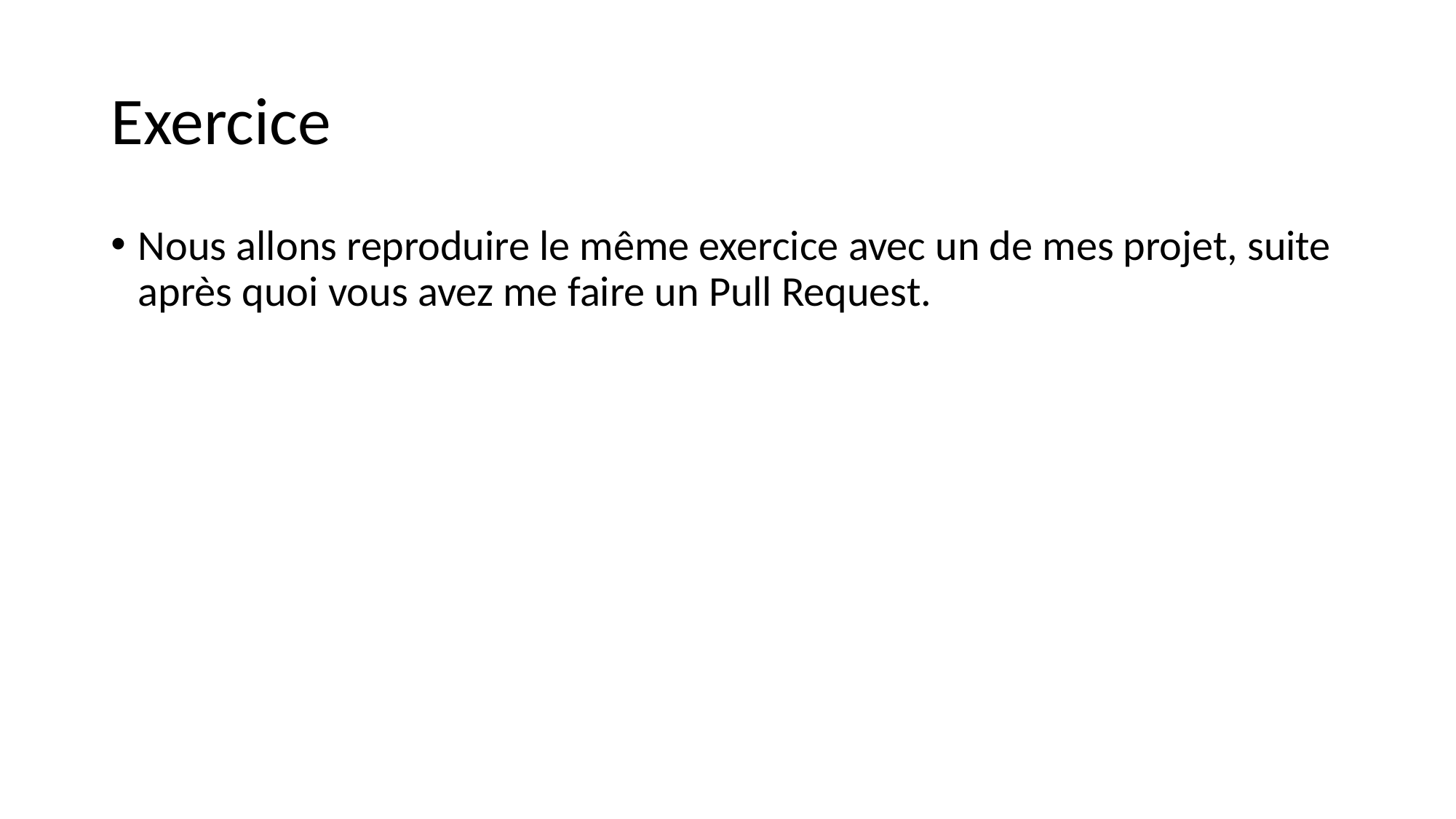

# Exercice
Nous allons reproduire le même exercice avec un de mes projet, suite après quoi vous avez me faire un Pull Request.